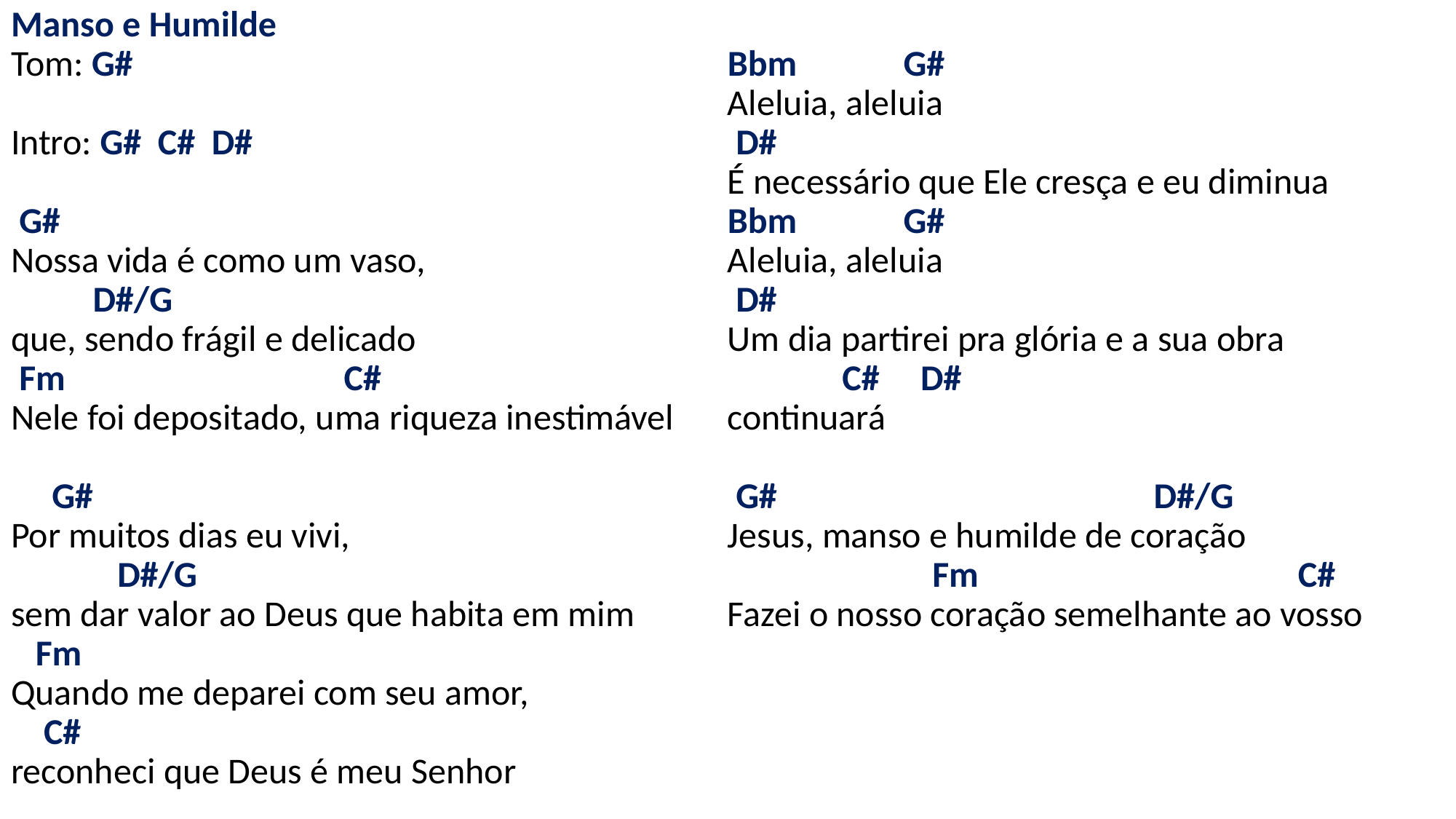

# Manso e Humilde Tom: G#   Intro: G#  C#  D#   G# Nossa vida é como um vaso, D#/G que, sendo frágil e delicado Fm                                  C# Nele foi depositado, uma riqueza inestimável   G# Por muitos dias eu vivi, D#/G sem dar valor ao Deus que habita em mim Fm Quando me deparei com seu amor, C# reconheci que Deus é meu Senhor   Bbm             G# Aleluia, aleluia D# É necessário que Ele cresça e eu diminua Bbm             G# Aleluia, aleluia D# Um dia partirei pra glória e a sua obra C#     D# continuará   G#                                              D#/G Jesus, manso e humilde de coração Fm                                       C# Fazei o nosso coração semelhante ao vosso